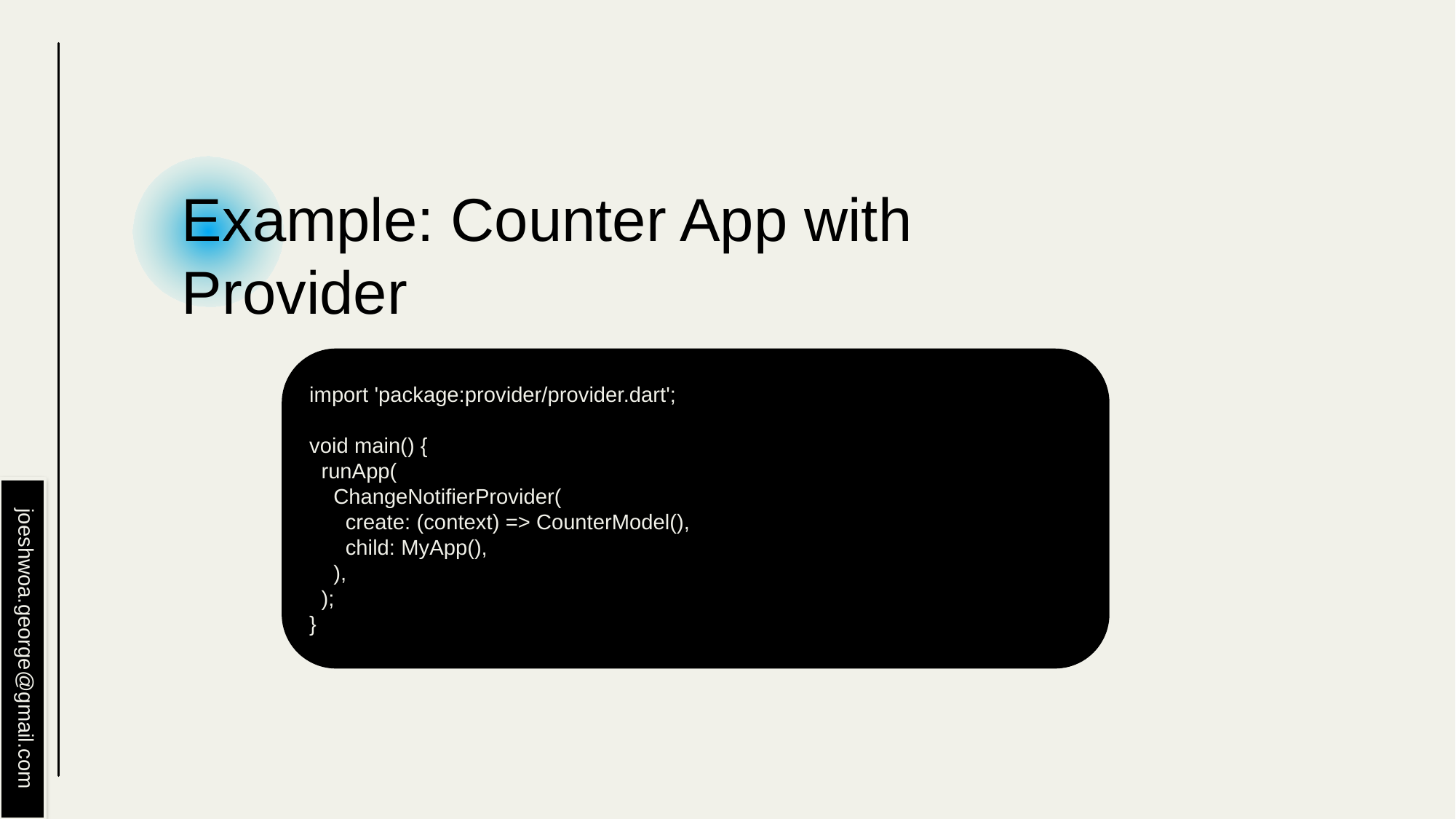

# Example: Counter App with Provider

import 'package:provider/provider.dart';

void main() {
  runApp(
    ChangeNotifierProvider(
      create: (context) => CounterModel(),
      child: MyApp(),
    ),
  );
}
joeshwoa.george@gmail.com